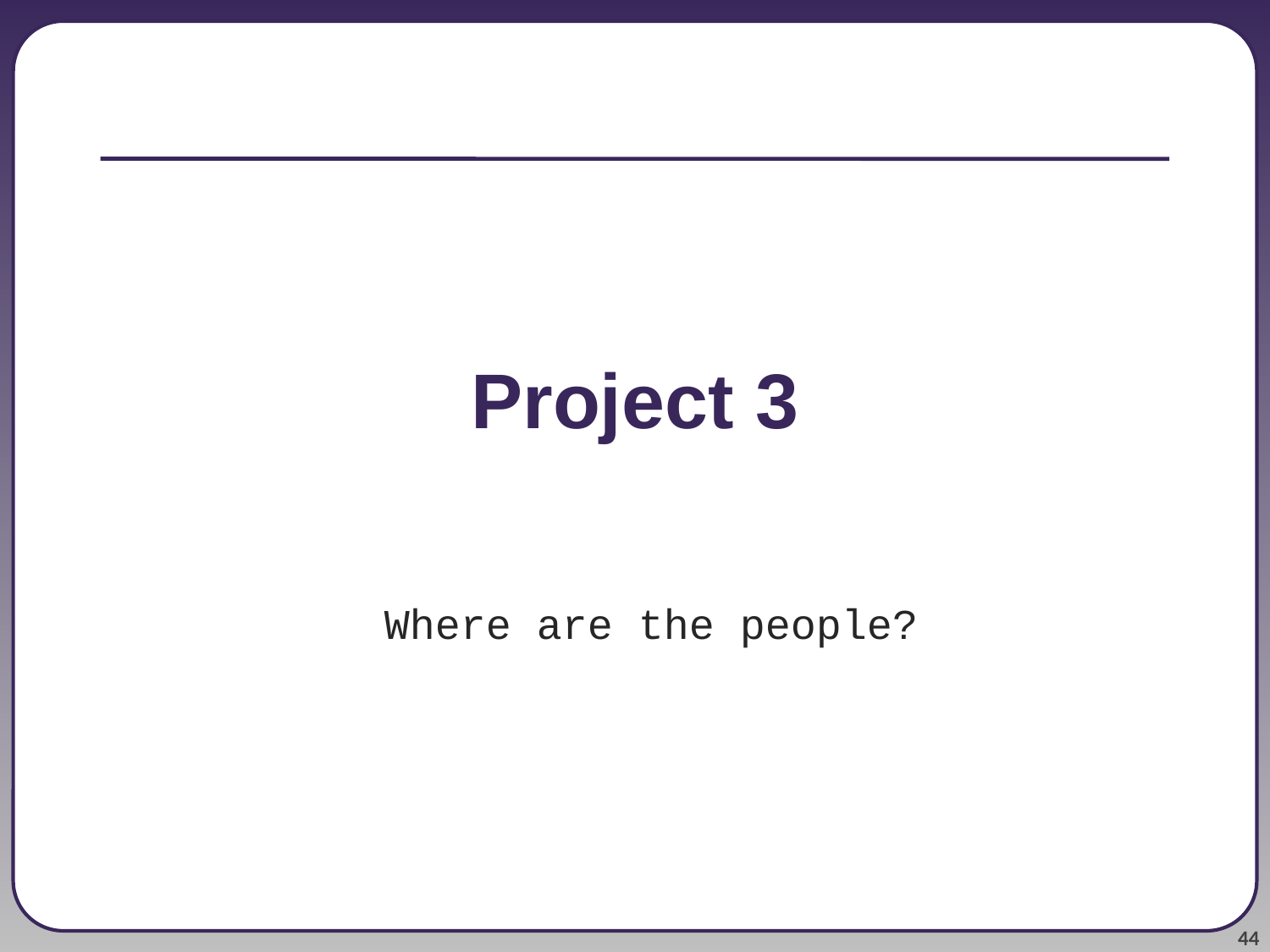

# Project 3
Where are the people?